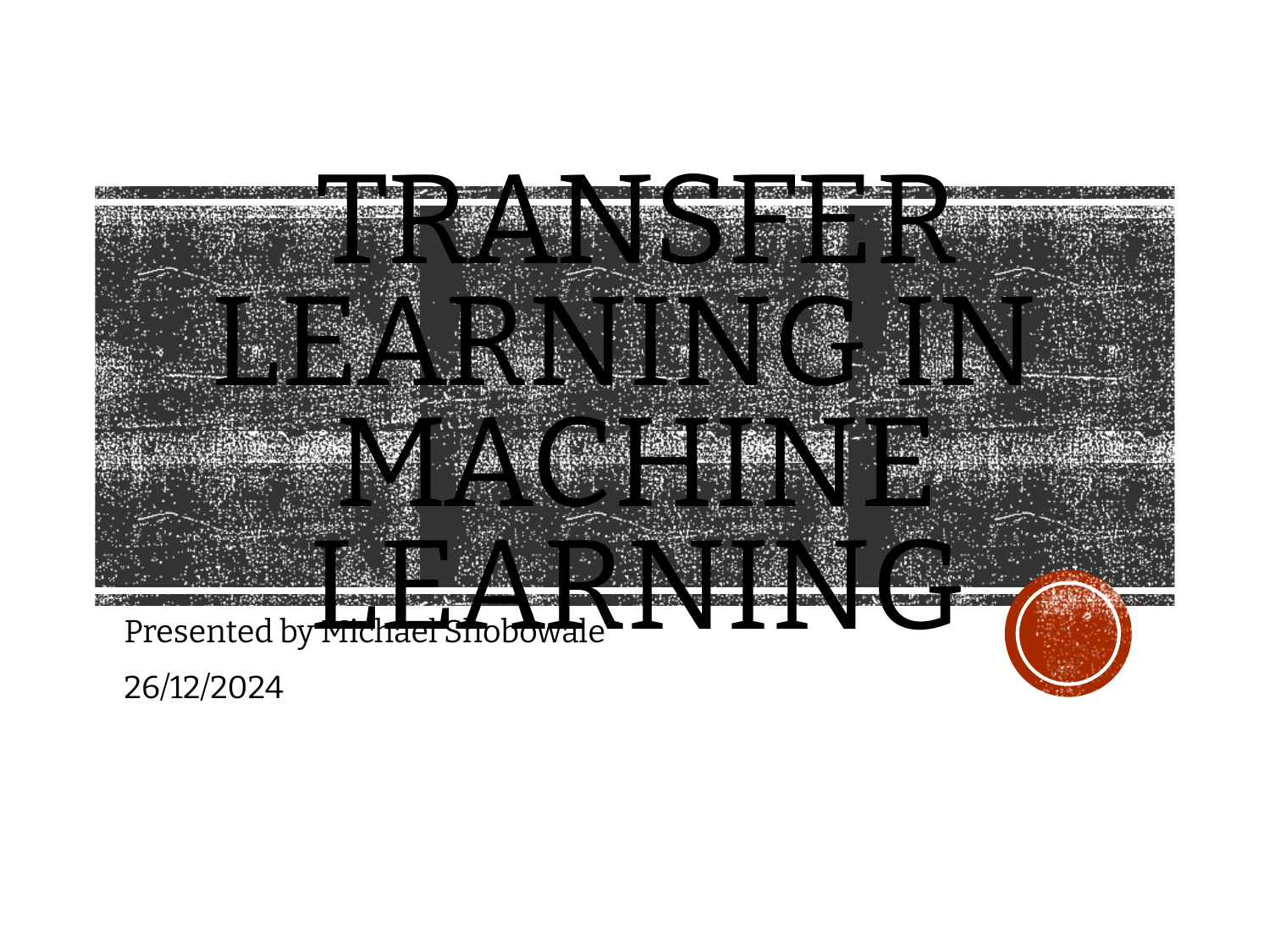

# Transfer Learning in Machine Learning
Presented by Michael Shobowale
26/12/2024